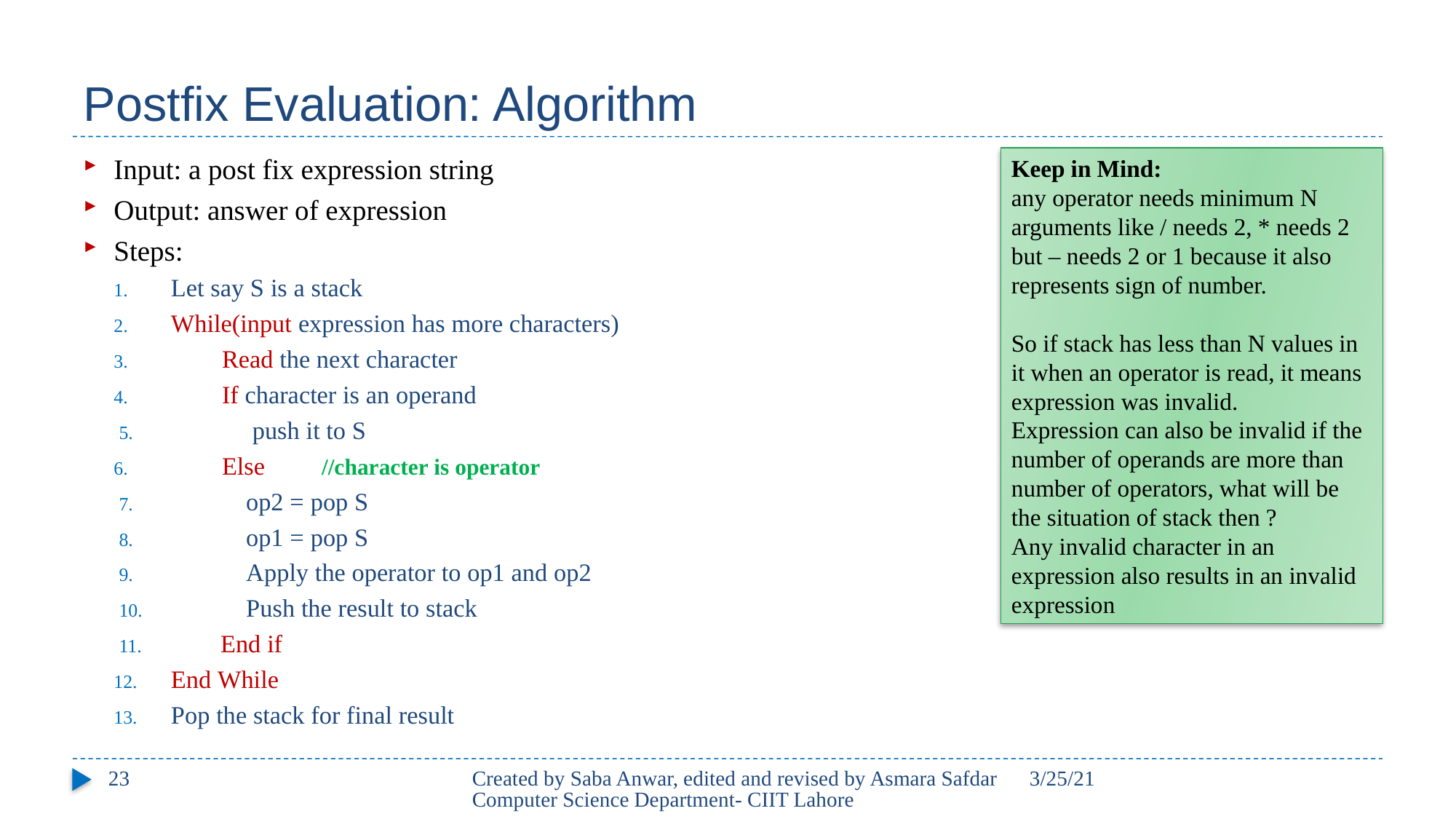

# Postfix Evaluation: Algorithm
Input: a post fix expression string
Output: answer of expression
Steps:
Let say S is a stack
While(input expression has more characters)
         Read the next character
         If character is an operand
             push it to S
         Else 		//character is operator
            op2 = pop S
            op1 = pop S
            Apply the operator to op1 and op2
            Push the result to stack
        End if
End While
Pop the stack for final result
Keep in Mind:
any operator needs minimum N arguments like / needs 2, * needs 2 but – needs 2 or 1 because it also represents sign of number.

So if stack has less than N values in it when an operator is read, it means expression was invalid.
Expression can also be invalid if the number of operands are more than number of operators, what will be the situation of stack then ?
Any invalid character in an expression also results in an invalid expression
23
Created by Saba Anwar, edited and revised by Asmara Safdar Computer Science Department- CIIT Lahore
3/25/21